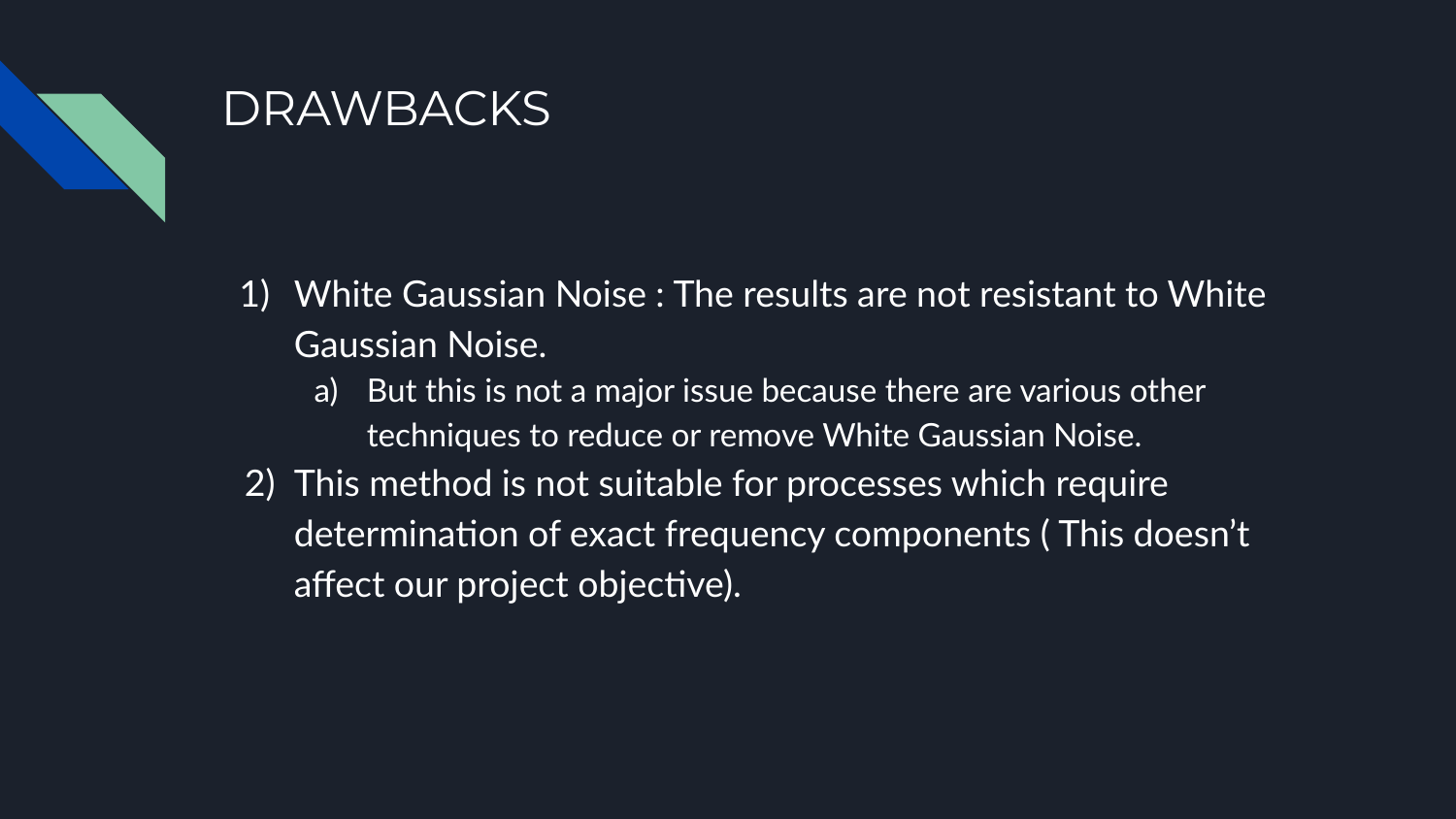

# DRAWBACKS
White Gaussian Noise : The results are not resistant to White Gaussian Noise.
But this is not a major issue because there are various other techniques to reduce or remove White Gaussian Noise.
This method is not suitable for processes which require determination of exact frequency components ( This doesn’t affect our project objective).